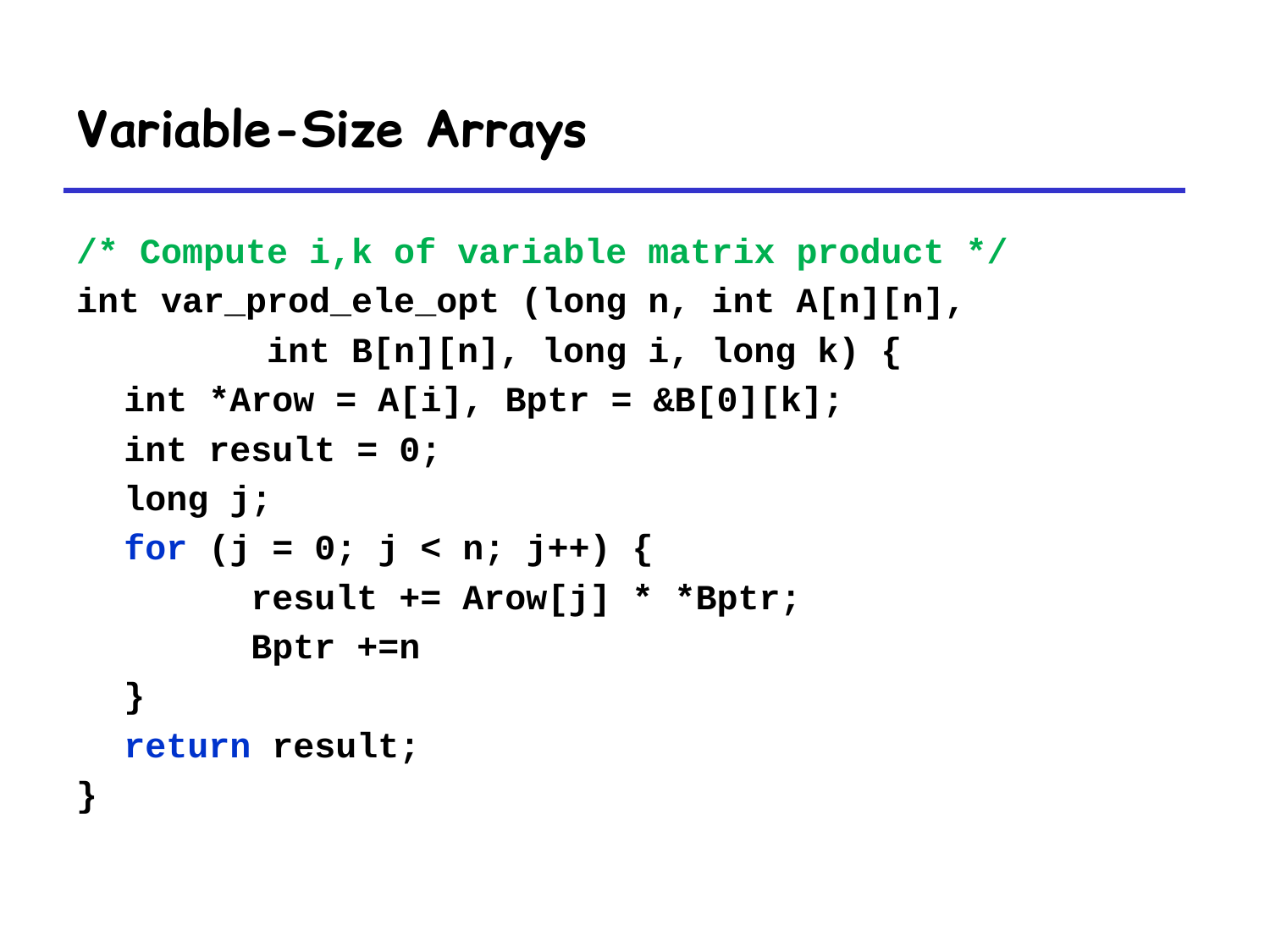

# Variable-Size Arrays
/* Compute i,k of variable matrix product */
int var_prod_ele_opt (long n, int A[n][n],
         int B[n][n], long i, long k) {
	int *Arow = A[i], Bptr = &B[0][k];
	int result = 0;
	long j;
	for (j = 0; j < n; j++) {
		result += Arow[j] * *Bptr;
		Bptr +=n
	}
	return result;
}
23